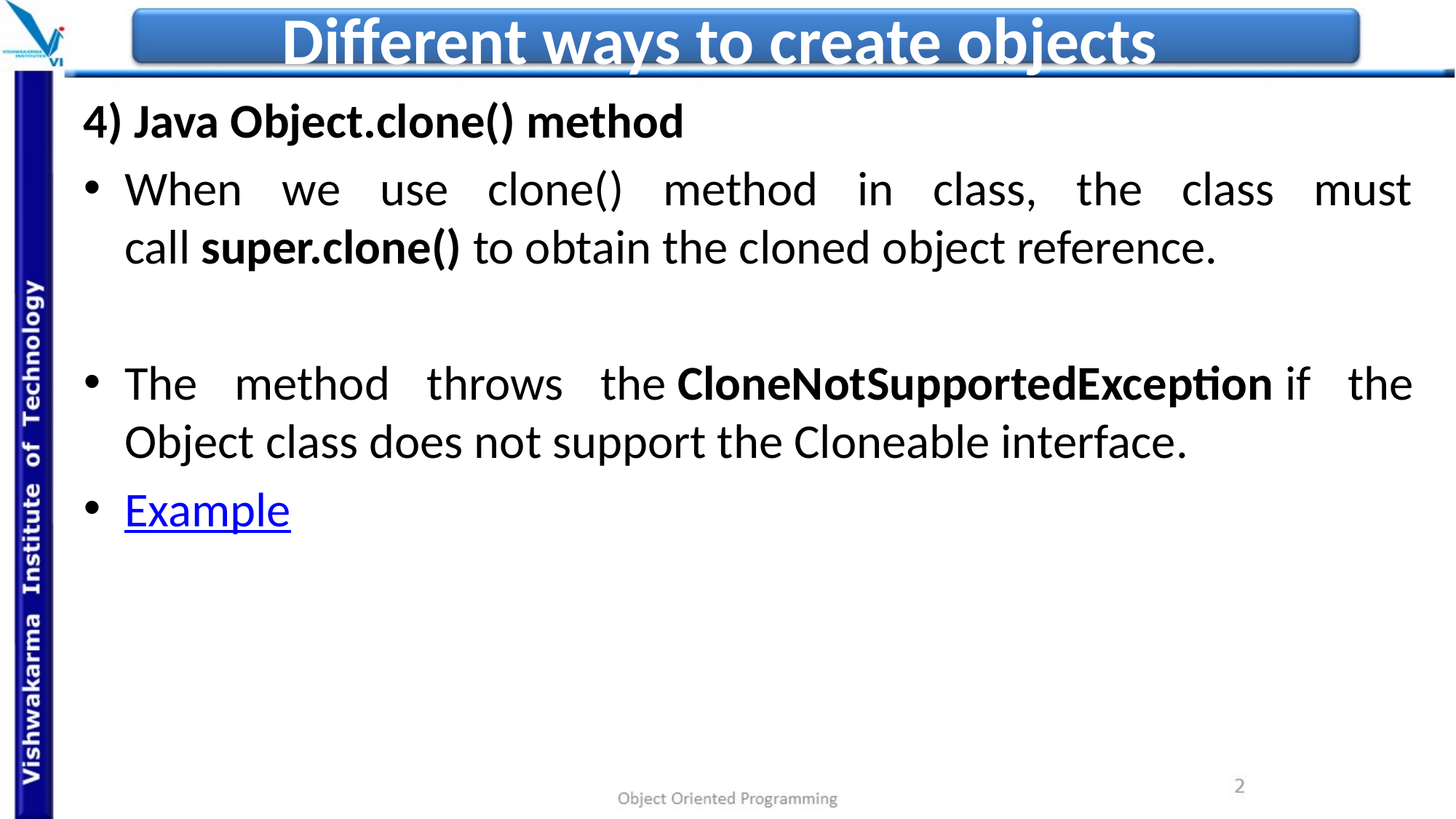

# Different ways to create objects
4) Java Object.clone() method
When we use clone() method in class, the class must call super.clone() to obtain the cloned object reference.

The method throws the CloneNotSupportedException if the Object class does not support the Cloneable interface.
Example